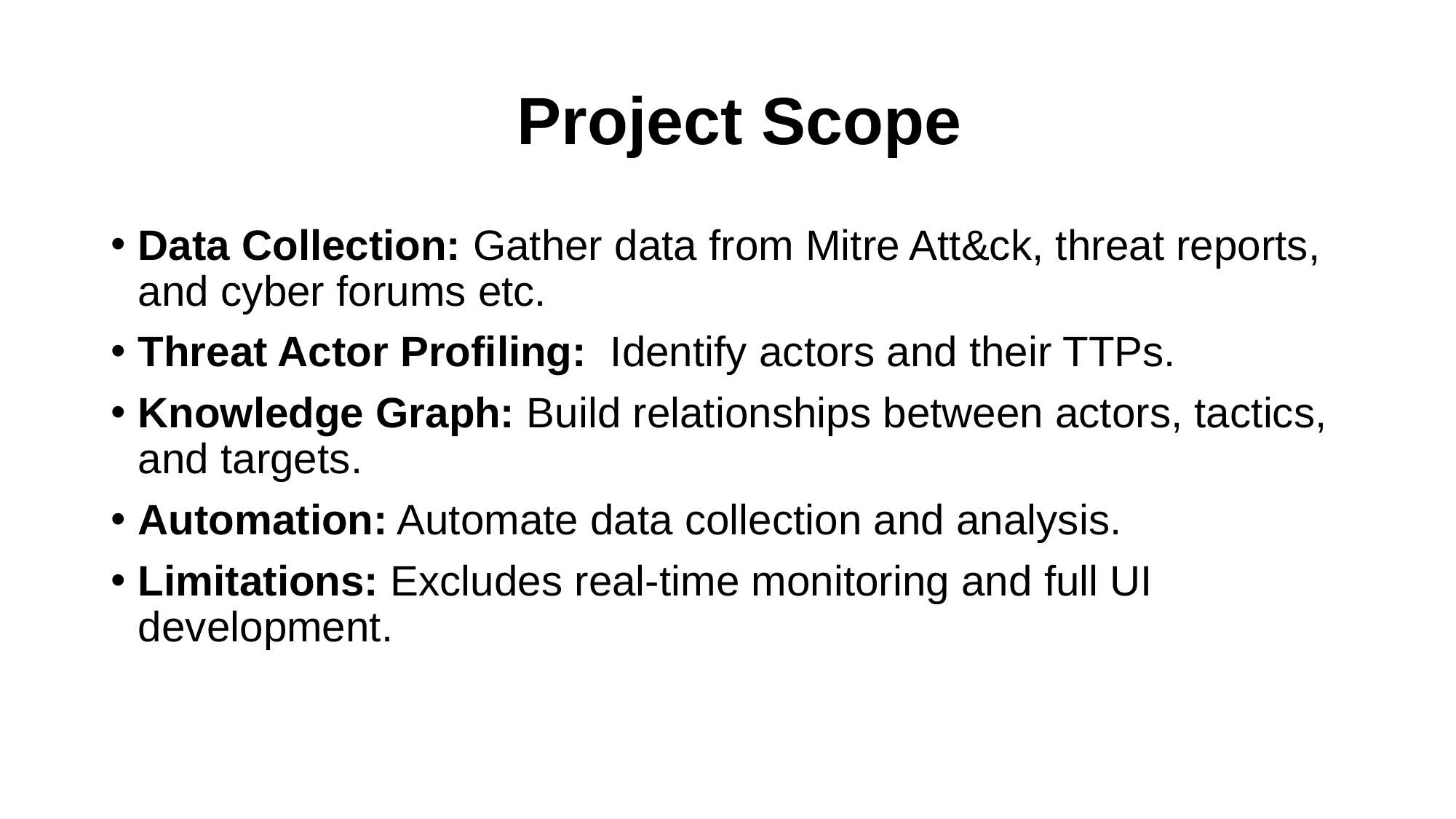

# Project Scope
Data Collection: Gather data from Mitre Att&ck, threat reports, and cyber forums etc.
Threat Actor Profiling:  Identify actors and their TTPs.
Knowledge Graph: Build relationships between actors, tactics, and targets.
Automation: Automate data collection and analysis.
Limitations: Excludes real-time monitoring and full UI development.